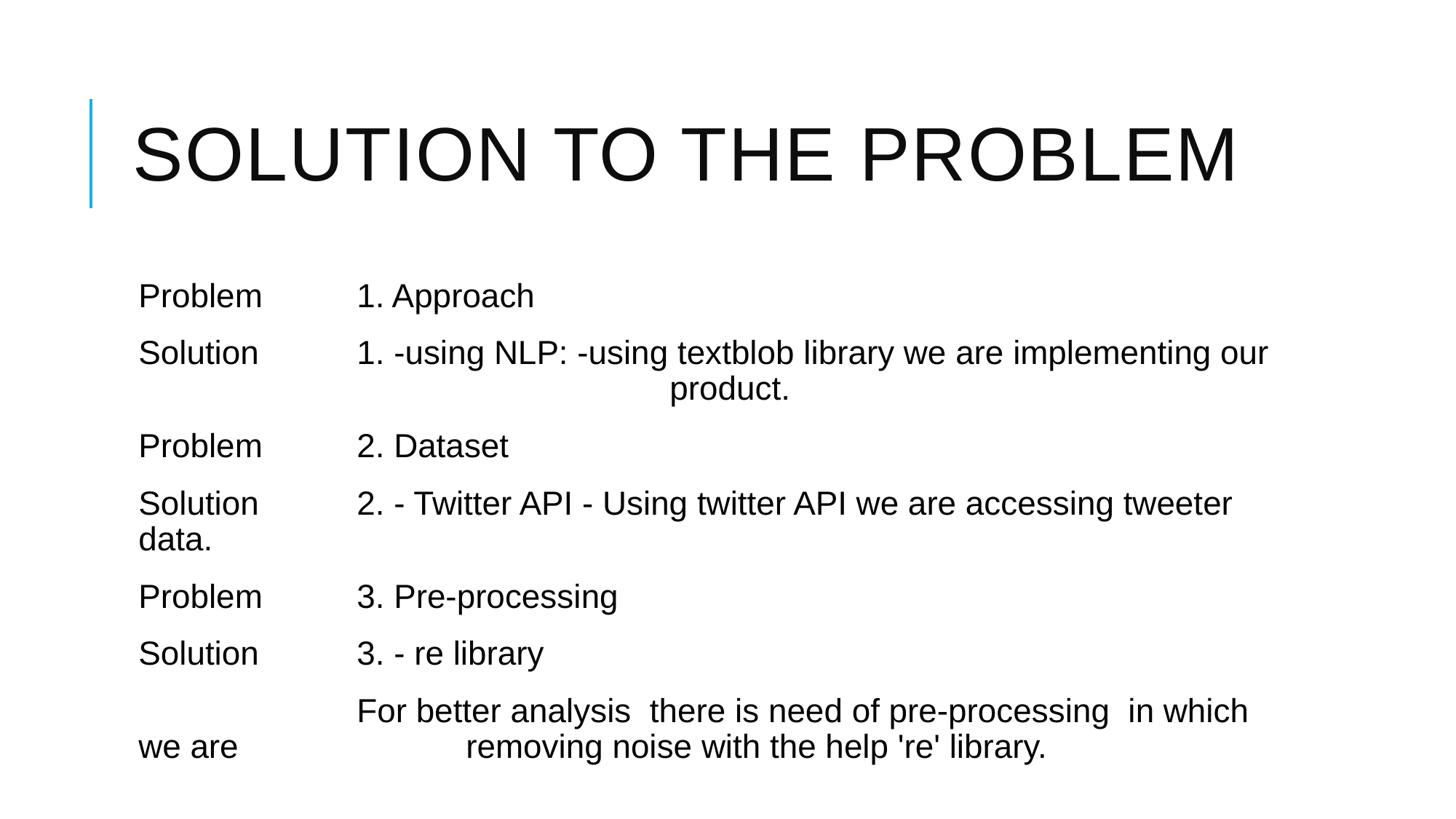

# Solution to the problem
Problem 	1. Approach
Solution 	1. -using NLP: -using textblob library we are implementing our 			                      product.
Problem 	2. Dataset
Solution 	2. - Twitter API - Using twitter API we are accessing tweeter data.
Problem 	3. Pre-processing
Solution 	3. - re library
                 	For better analysis  there is need of pre-processing  in which we are 		removing noise with the help 're' library.